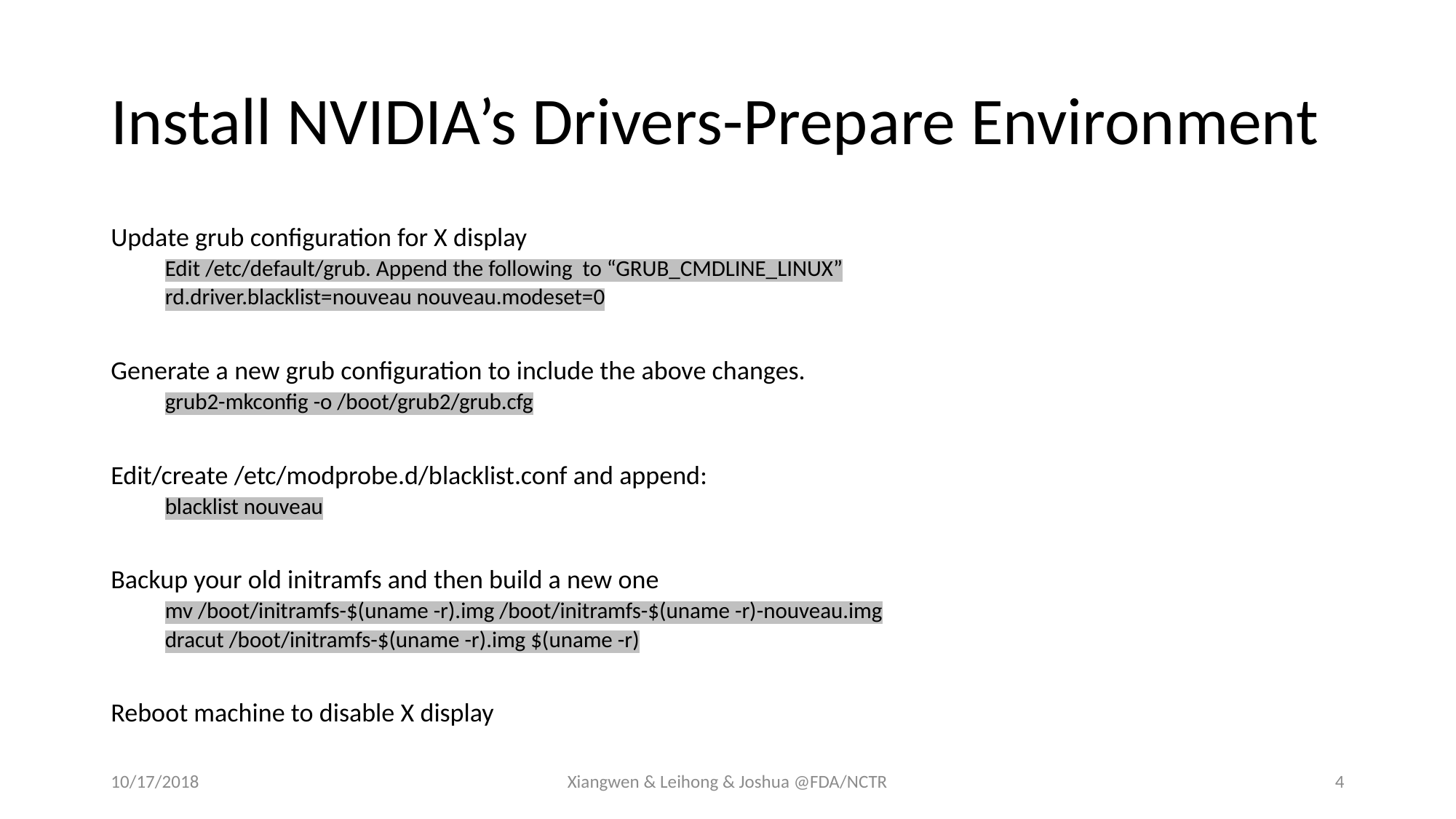

# Install NVIDIA’s Drivers-Prepare Environment
Update grub configuration for X display
Edit /etc/default/grub. Append the following  to “GRUB_CMDLINE_LINUX”
rd.driver.blacklist=nouveau nouveau.modeset=0

Generate a new grub configuration to include the above changes.
grub2-mkconfig -o /boot/grub2/grub.cfg

Edit/create /etc/modprobe.d/blacklist.conf and append:
blacklist nouveau

Backup your old initramfs and then build a new one
mv /boot/initramfs-$(uname -r).img /boot/initramfs-$(uname -r)-nouveau.img
dracut /boot/initramfs-$(uname -r).img $(uname -r)

Reboot machine to disable X display
10/17/2018
Xiangwen & Leihong & Joshua @FDA/NCTR
4